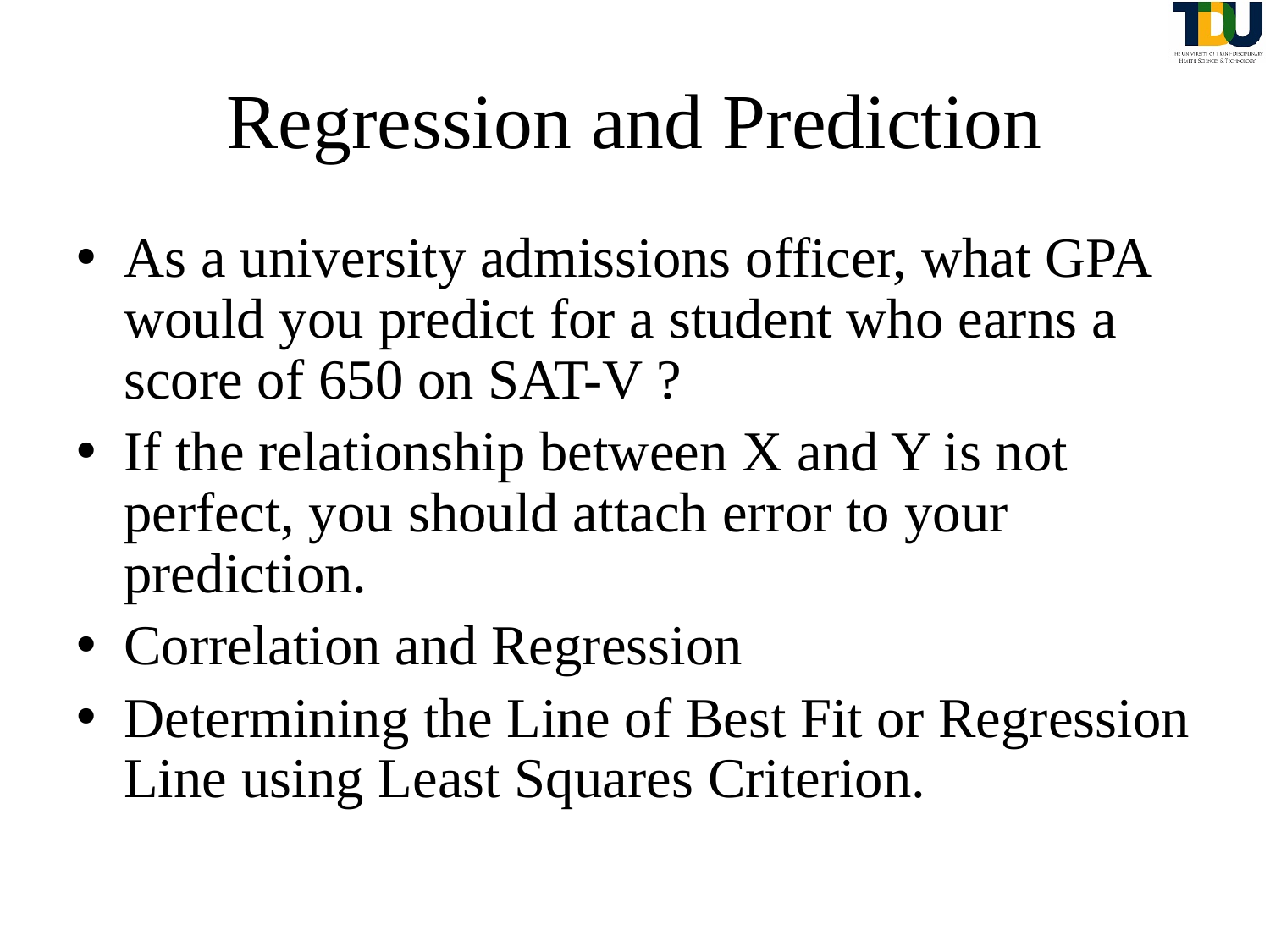

# Regression and Prediction
As a university admissions officer, what GPA would you predict for a student who earns a score of 650 on SAT-V ?
If the relationship between X and Y is not perfect, you should attach error to your prediction.
Correlation and Regression
Determining the Line of Best Fit or Regression Line using Least Squares Criterion.